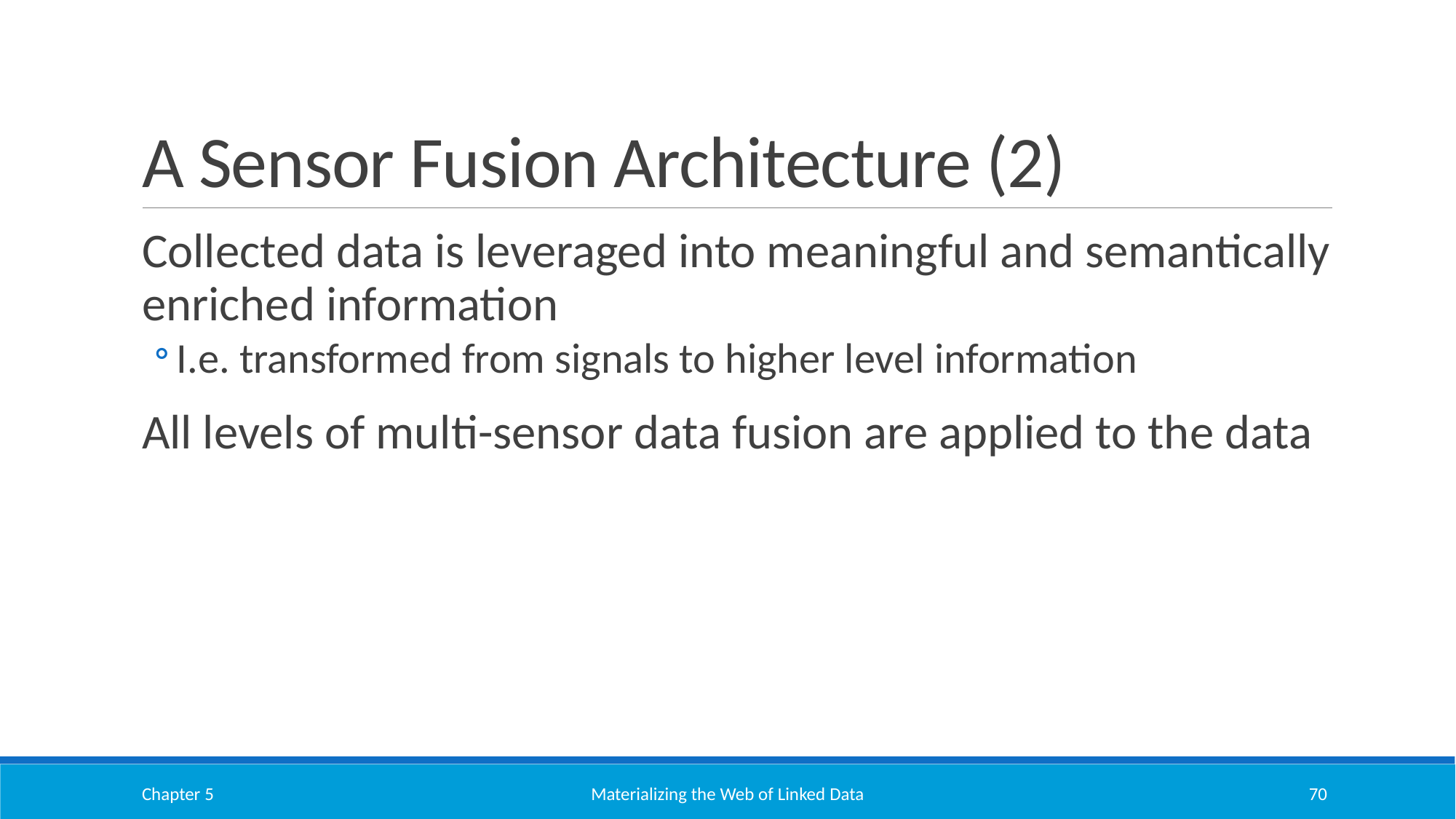

# A Sensor Fusion Architecture (2)
Collected data is leveraged into meaningful and semantically enriched information
I.e. transformed from signals to higher level information
All levels of multi-sensor data fusion are applied to the data
Chapter 5
Materializing the Web of Linked Data
70